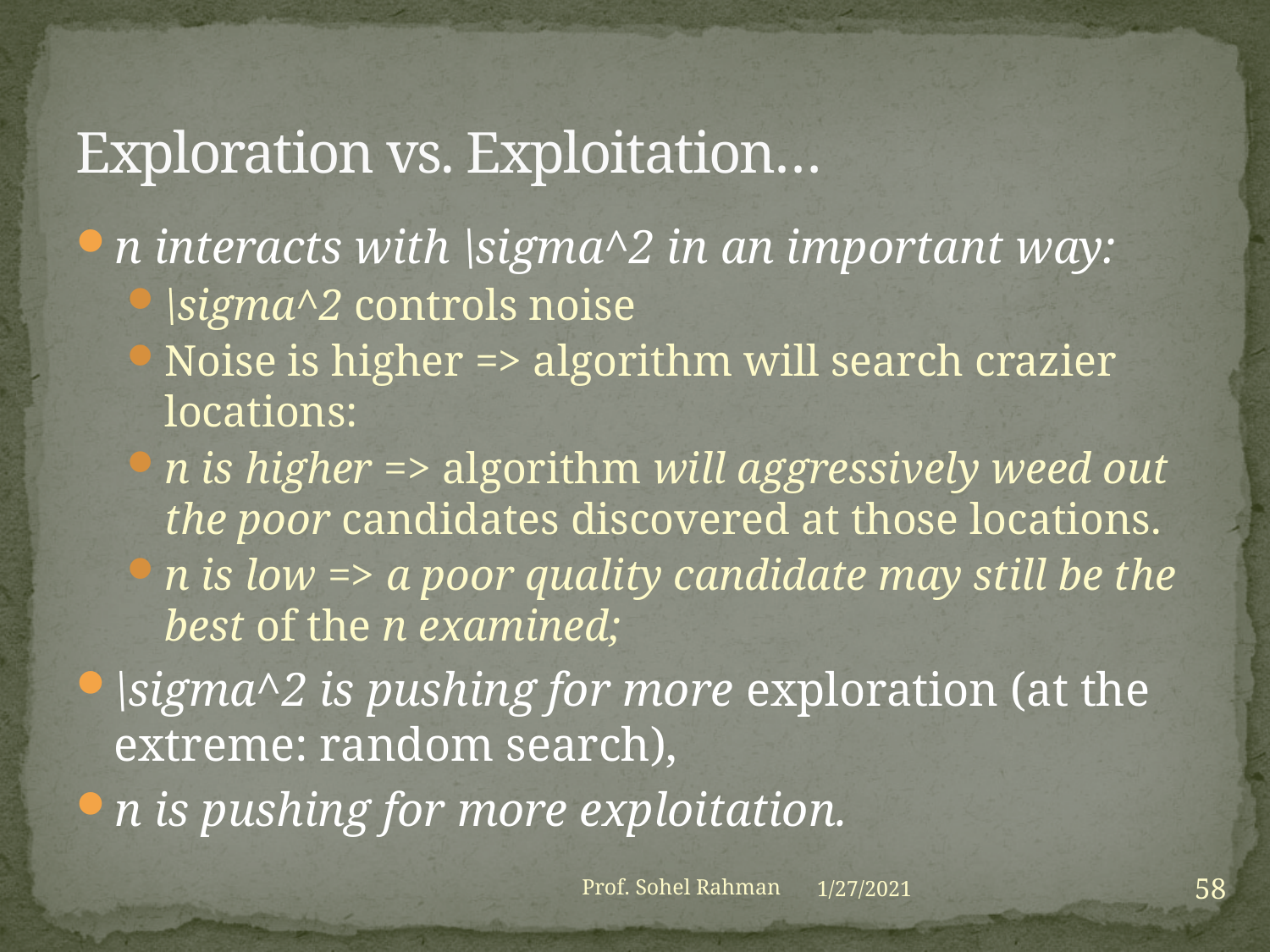

# Exploration vs. Exploitation…
n interacts with \sigma^2 in an important way:
\sigma^2 controls noise
Noise is higher => algorithm will search crazier locations:
n is higher => algorithm will aggressively weed out the poor candidates discovered at those locations.
n is low => a poor quality candidate may still be the best of the n examined;
\sigma^2 is pushing for more exploration (at the extreme: random search),
n is pushing for more exploitation.
58
Prof. Sohel Rahman
1/27/2021